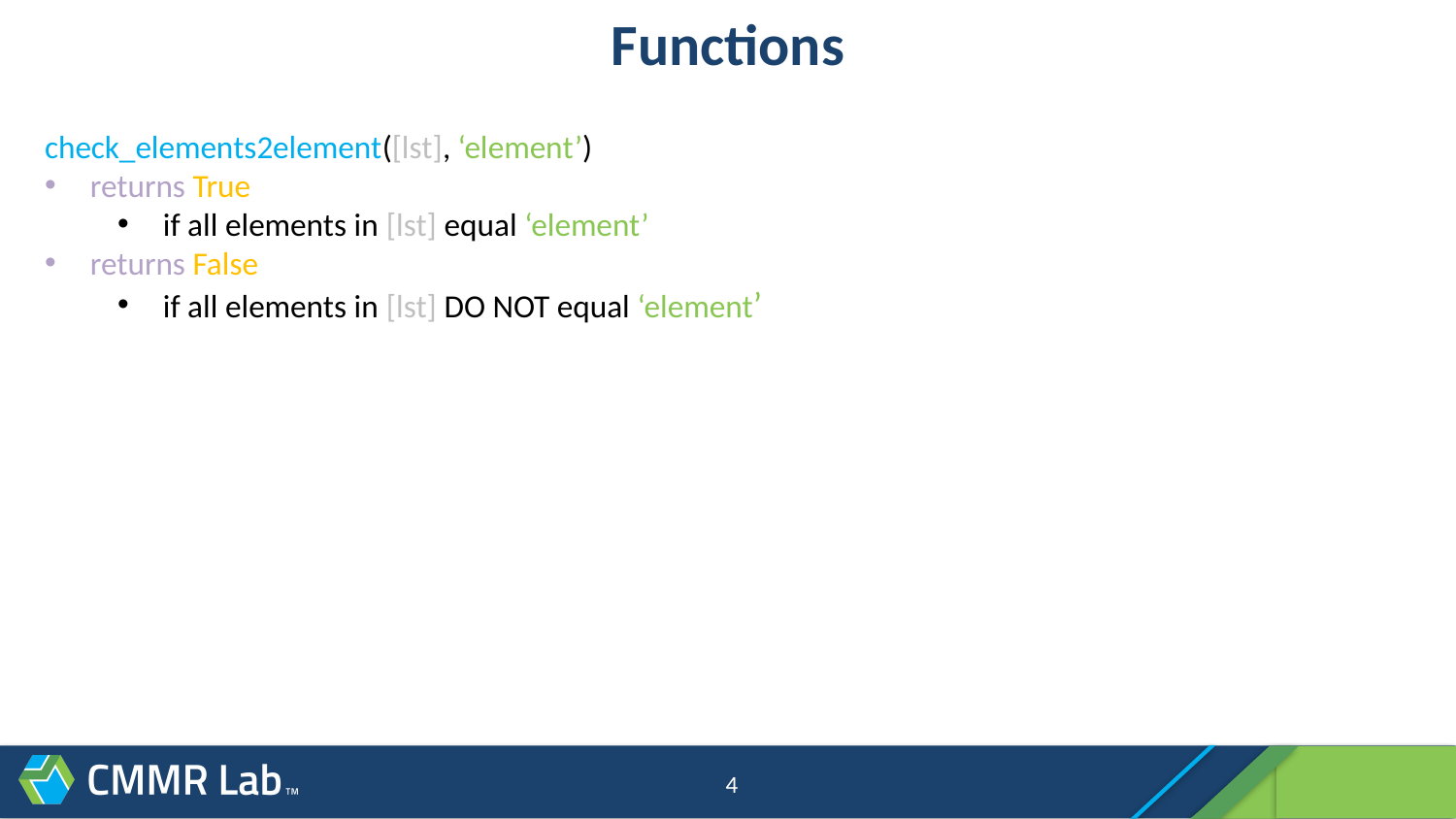

# Functions
check_elements2element([lst], ‘element’)
returns True
if all elements in [lst] equal ‘element’
returns False
if all elements in [lst] DO NOT equal ‘element’
4